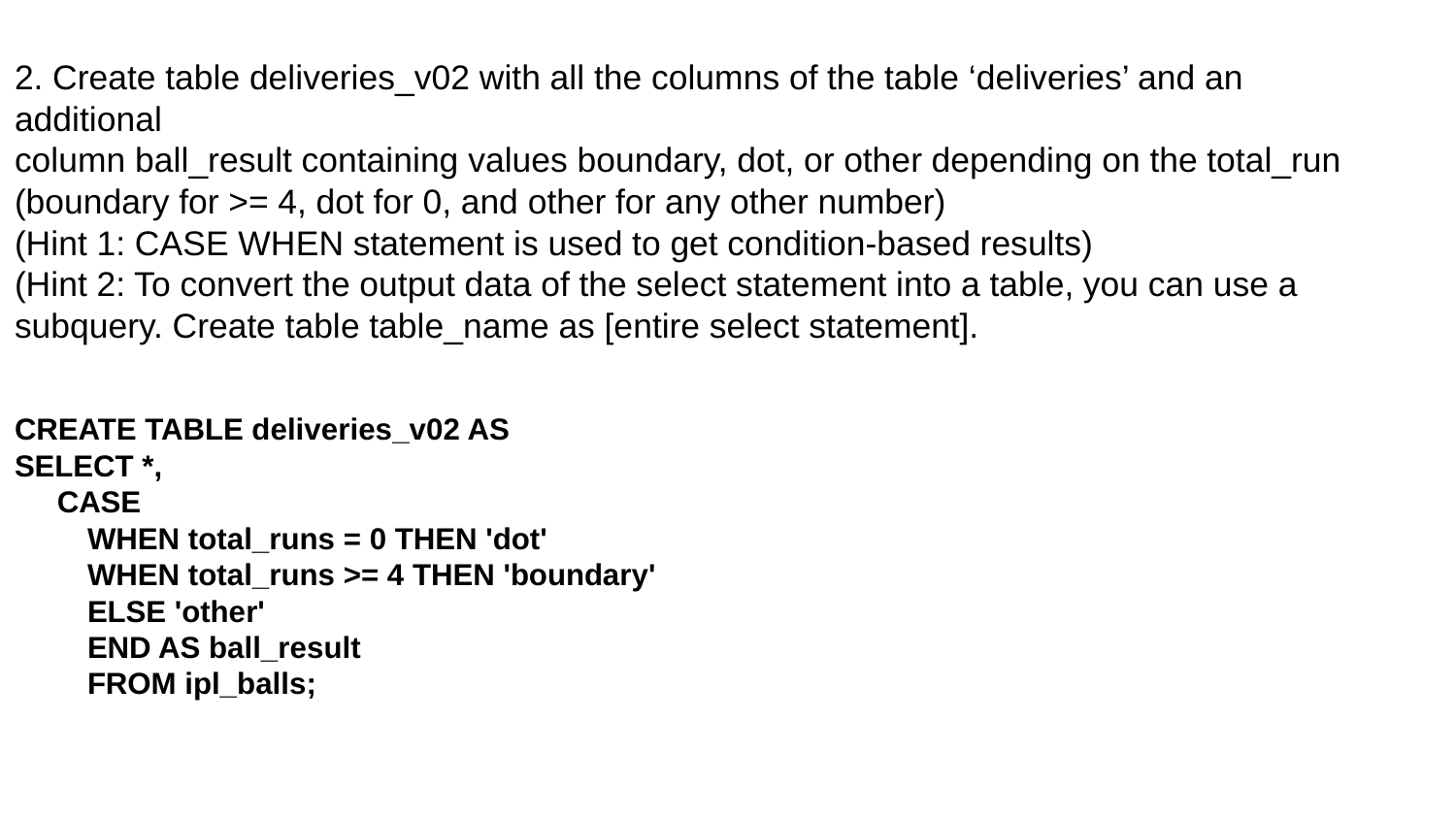

2. Create table deliveries_v02 with all the columns of the table ‘deliveries’ and an additional
column ball_result containing values boundary, dot, or other depending on the total_run
(boundary for >= 4, dot for 0, and other for any other number)
(Hint 1: CASE WHEN statement is used to get condition-based results)
(Hint 2: To convert the output data of the select statement into a table, you can use a
subquery. Create table table_name as [entire select statement].

CREATE TABLE deliveries_v02 AS
SELECT *,
     CASE
WHEN total_runs = 0 THEN 'dot'
WHEN total_runs >= 4 THEN 'boundary'
ELSE 'other'
END AS ball_result
FROM ipl_balls;